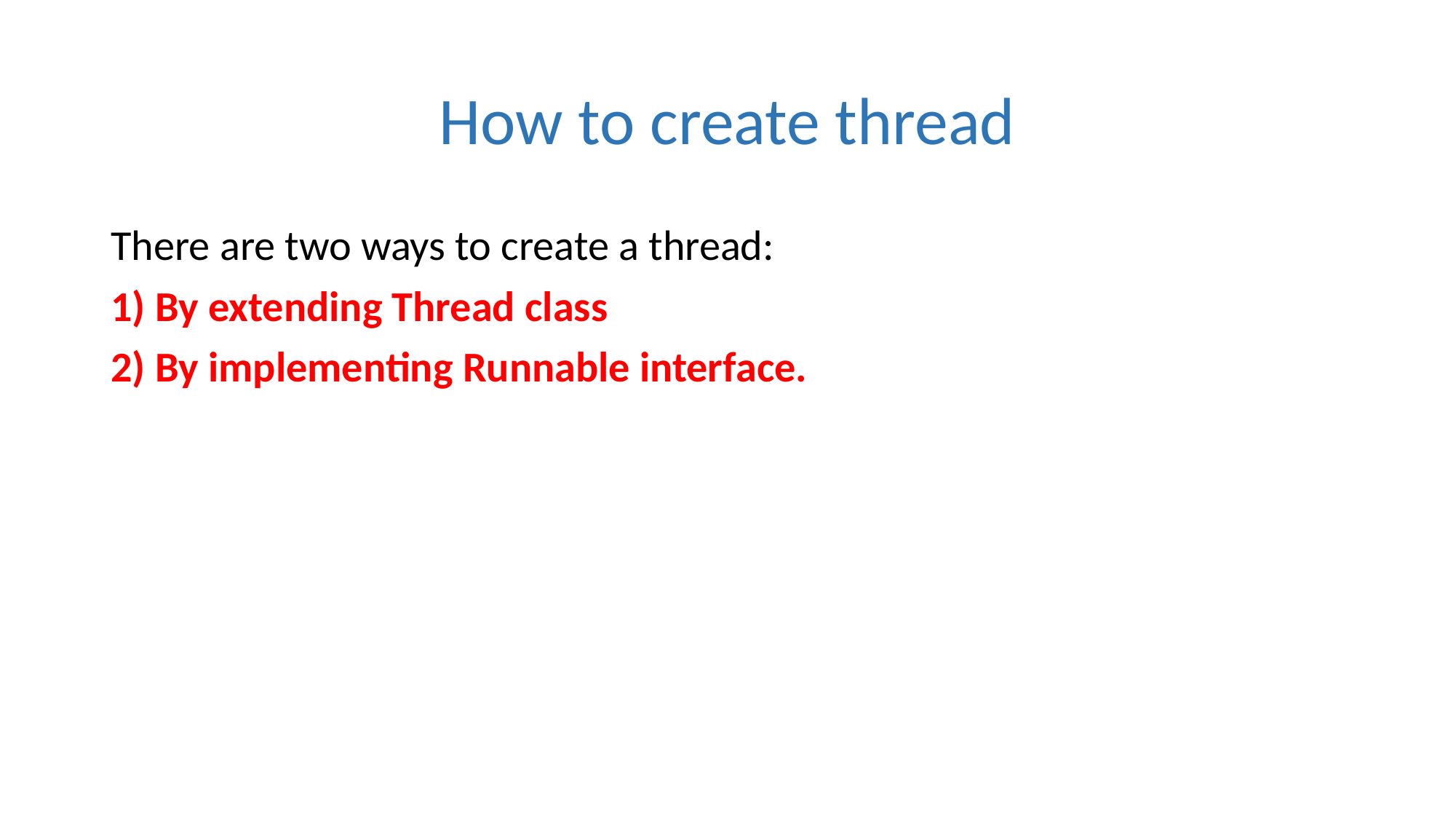

# How to create thread
There are two ways to create a thread:
1) By extending Thread class
2) By implementing Runnable interface.